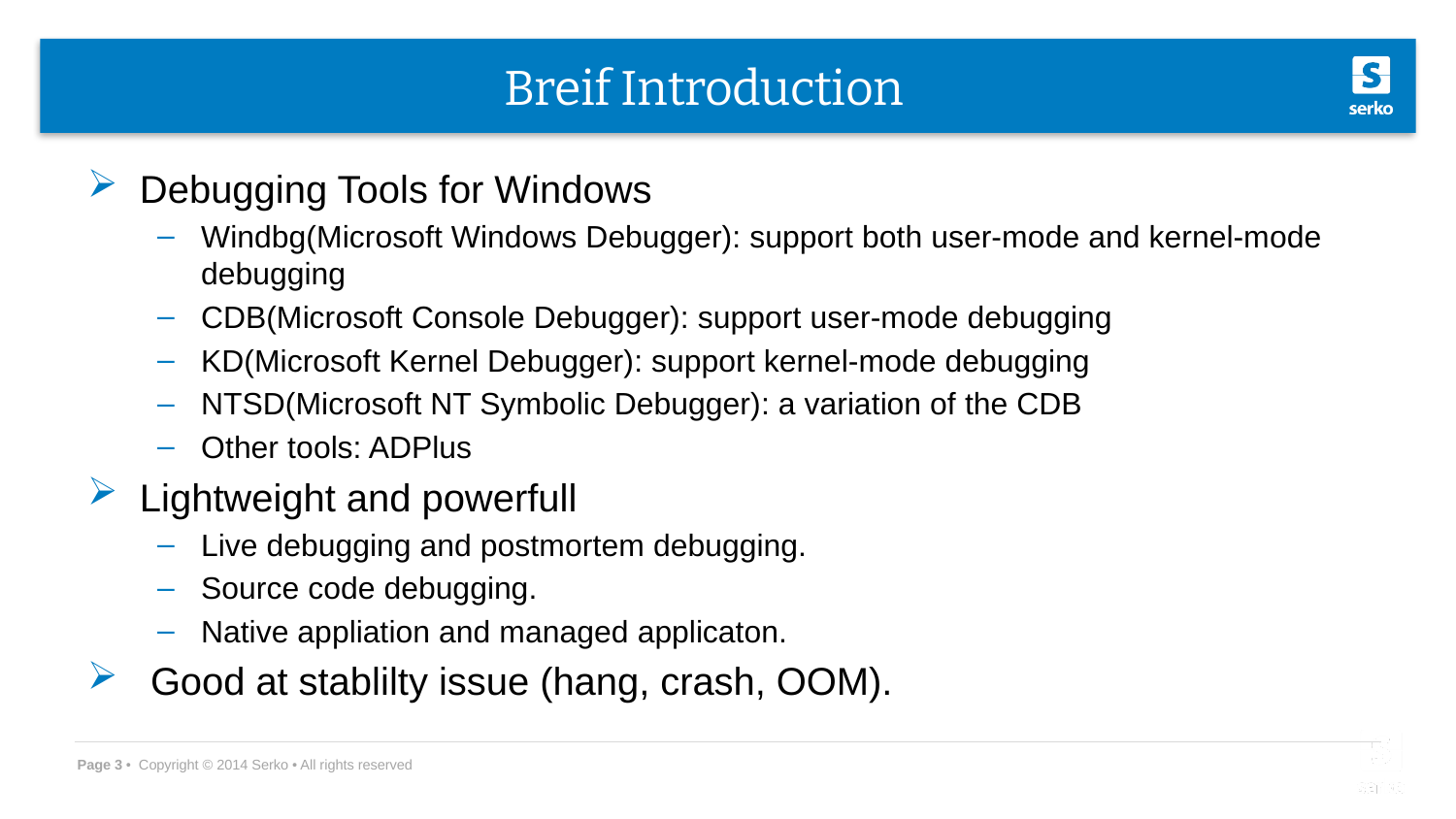

# Breif Introduction
Debugging Tools for Windows
Windbg(Microsoft Windows Debugger): support both user-mode and kernel-mode debugging
CDB(Microsoft Console Debugger): support user-mode debugging
KD(Microsoft Kernel Debugger): support kernel-mode debugging
NTSD(Microsoft NT Symbolic Debugger): a variation of the CDB
Other tools: ADPlus
Lightweight and powerfull
Live debugging and postmortem debugging.
Source code debugging.
Native appliation and managed applicaton.
 Good at stablilty issue (hang, crash, OOM).